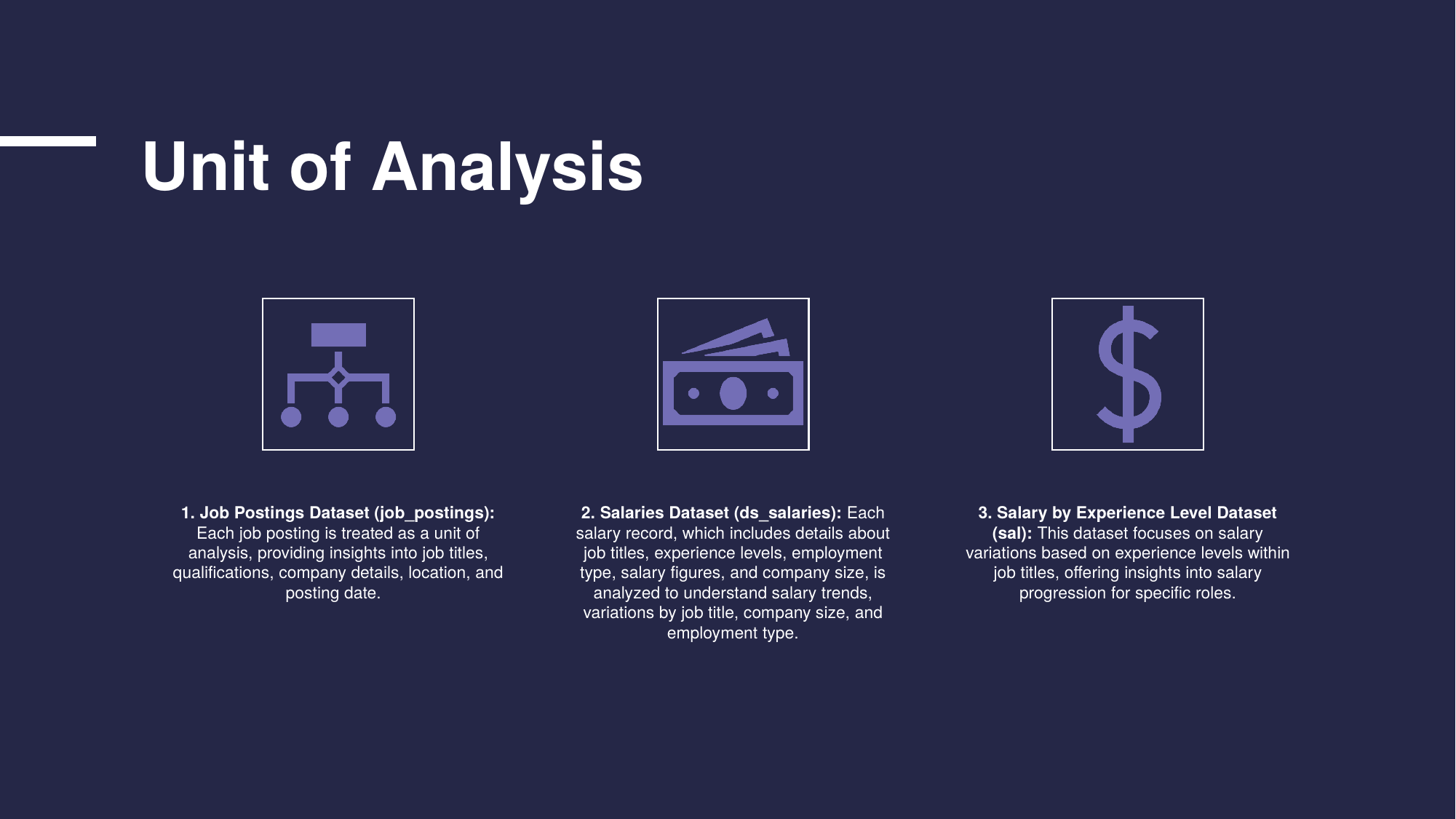

# Unit of Analysis
1. Job Postings Dataset (job_postings): Each job posting is treated as a unit of analysis, providing insights into job titles, qualifications, company details, location, and posting date.
2. Salaries Dataset (ds_salaries): Each salary record, which includes details about job titles, experience levels, employment type, salary figures, and company size, is analyzed to understand salary trends, variations by job title, company size, and employment type.
3. Salary by Experience Level Dataset (sal): This dataset focuses on salary variations based on experience levels within job titles, offering insights into salary progression for specific roles.